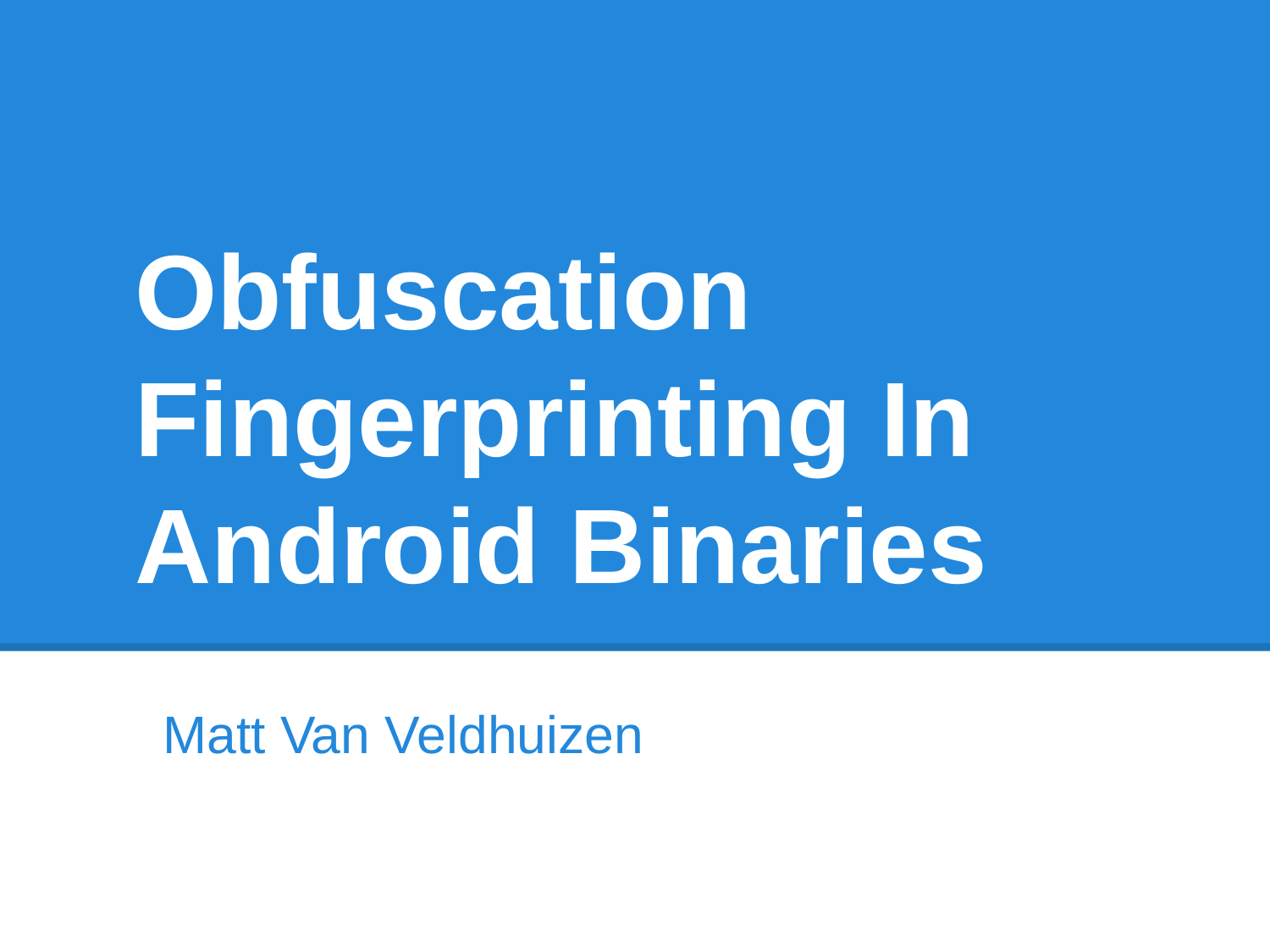

# Obfuscation Fingerprinting In Android Binaries
Matt Van Veldhuizen